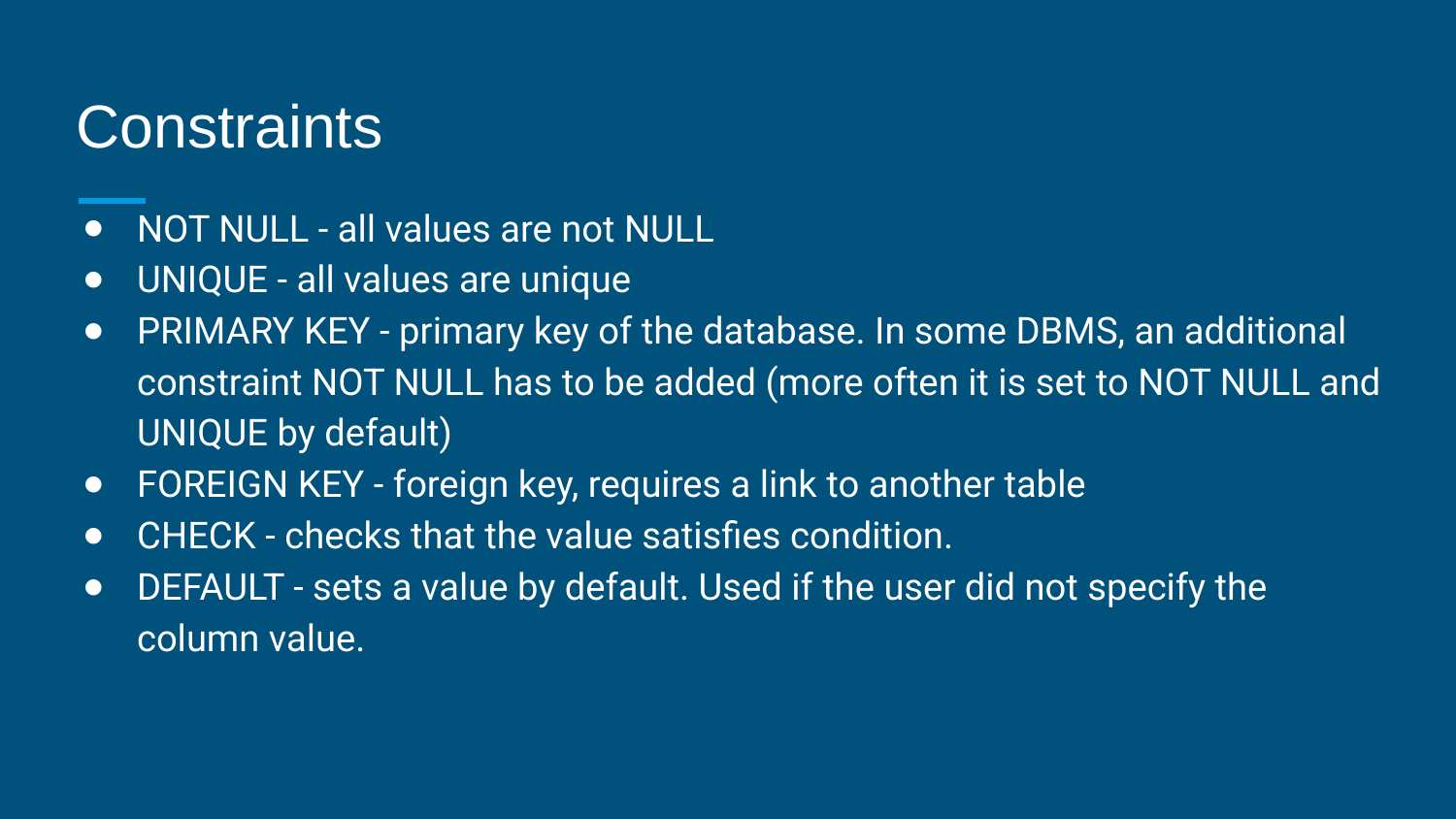

# Constraints
NOT NULL - all values are not NULL
UNIQUE - all values are unique
PRIMARY KEY - primary key of the database. In some DBMS, an additional constraint NOT NULL has to be added (more often it is set to NOT NULL and UNIQUE by default)
FOREIGN KEY - foreign key, requires a link to another table
CHECK - checks that the value satisfies condition.
DEFAULT - sets a value by default. Used if the user did not specify the column value.